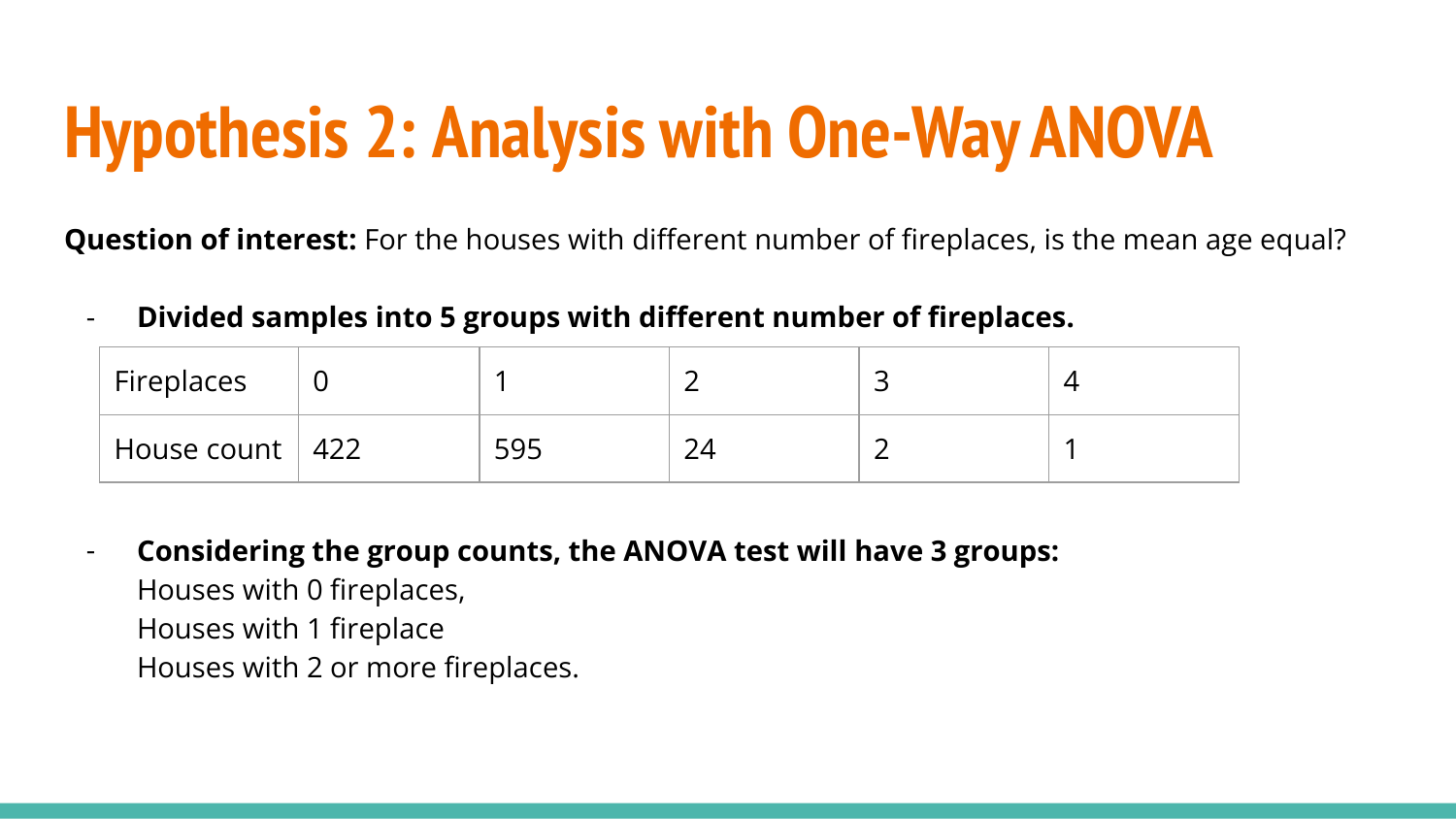

# Hypothesis 2: Analysis with One-Way ANOVA

Question of interest: For the houses with different number of fireplaces, is the mean age equal?

Divided samples into 5 groups with different number of fireplaces.

Considering the group counts, the ANOVA test will have 3 groups:
Houses with 0 fireplaces,
Houses with 1 fireplace
Houses with 2 or more fireplaces.

| Fireplaces | 0 | 1 | 2 | 3 | 4 |
| --- | --- | --- | --- | --- | --- |
| House count | 422 | 595 | 24 | 2 | 1 |